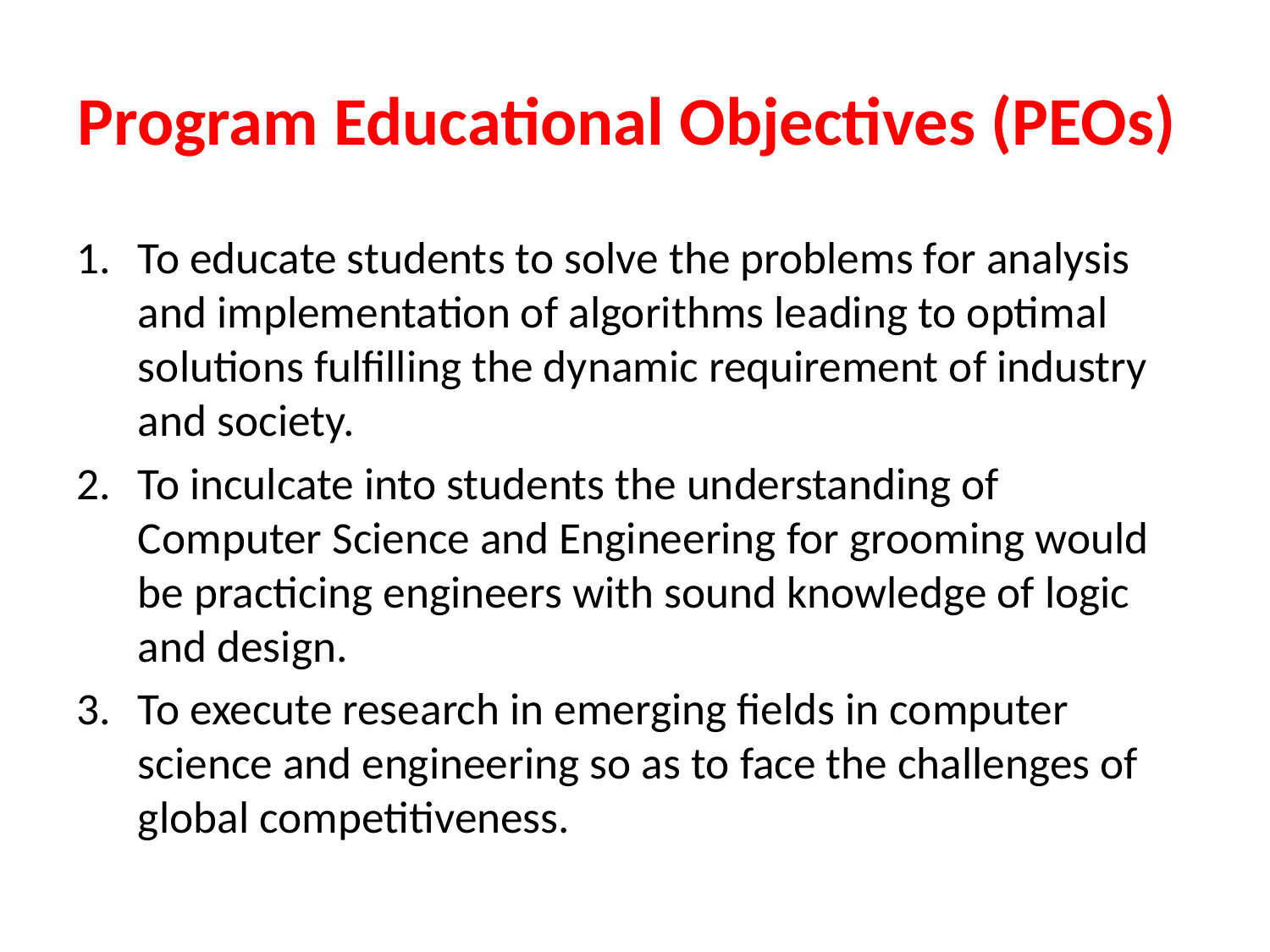

# Program Educational Objectives (PEOs)
To educate students to solve the problems for analysis and implementation of algorithms leading to optimal solutions fulfilling the dynamic requirement of industry and society.
To inculcate into students the understanding of Computer Science and Engineering for grooming would be practicing engineers with sound knowledge of logic and design.
To execute research in emerging fields in computer science and engineering so as to face the challenges of global competitiveness.